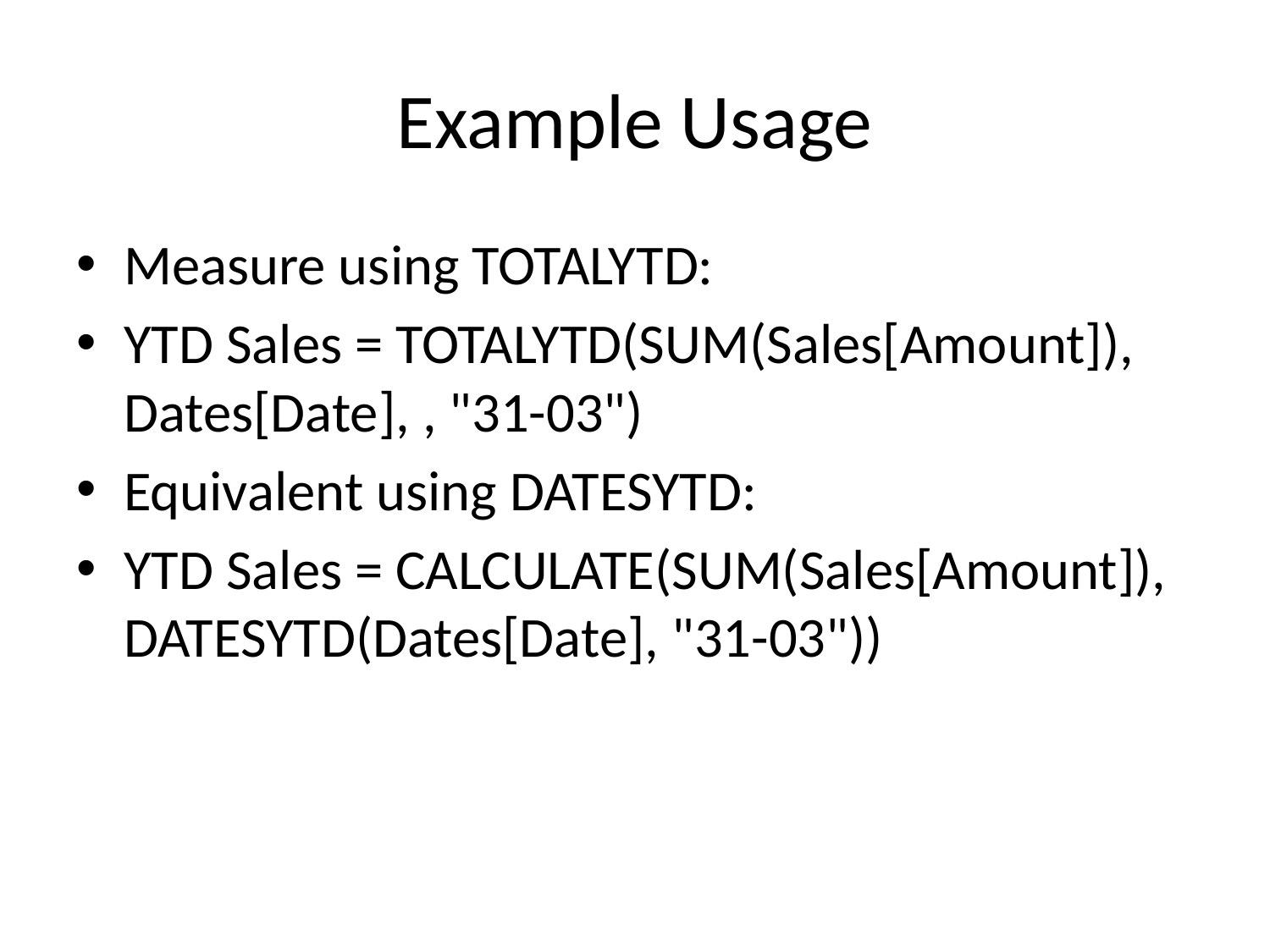

# Example Usage
Measure using TOTALYTD:
YTD Sales = TOTALYTD(SUM(Sales[Amount]), Dates[Date], , "31-03")
Equivalent using DATESYTD:
YTD Sales = CALCULATE(SUM(Sales[Amount]), DATESYTD(Dates[Date], "31-03"))